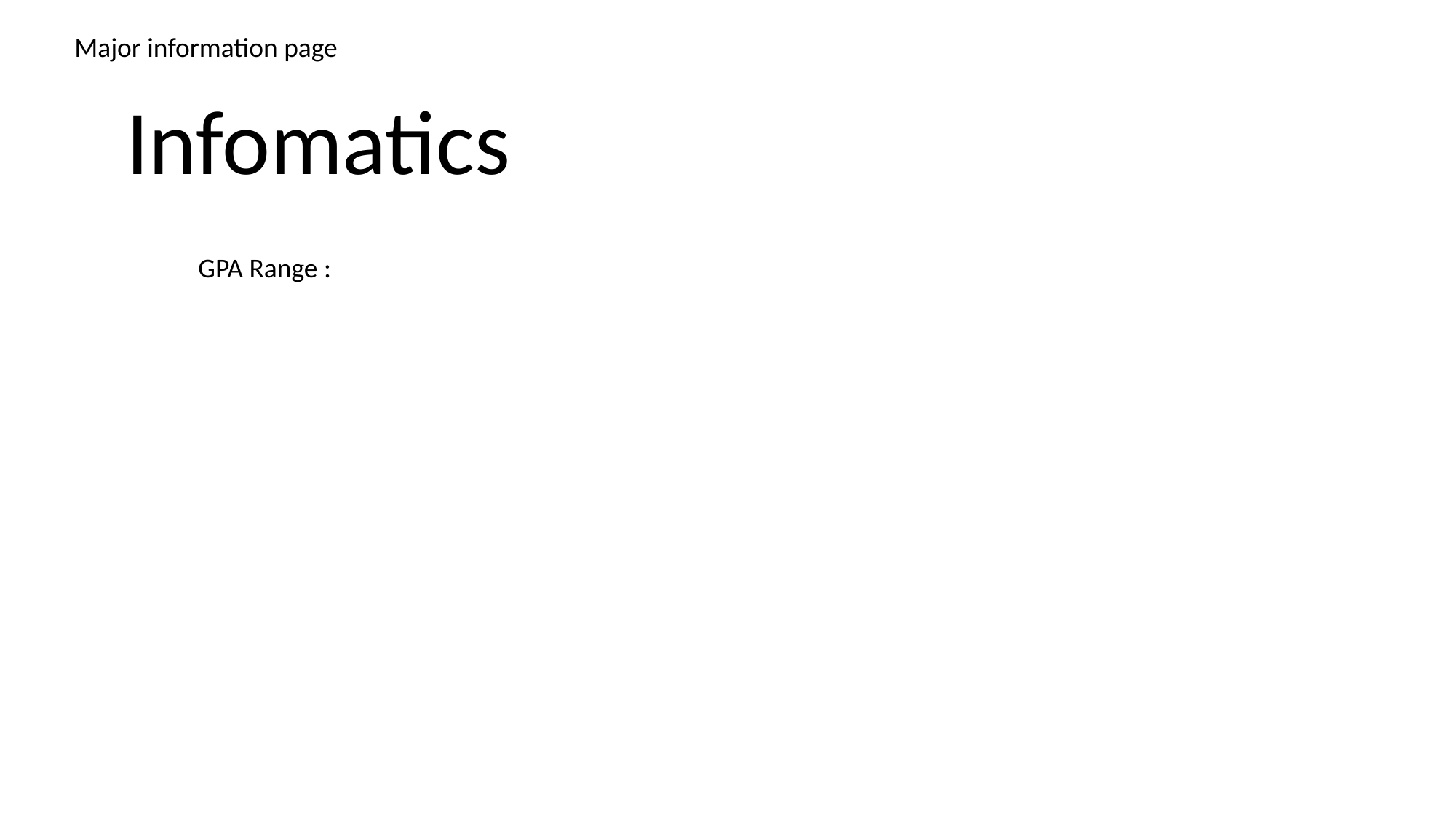

Major information page
Infomatics
GPA Range :